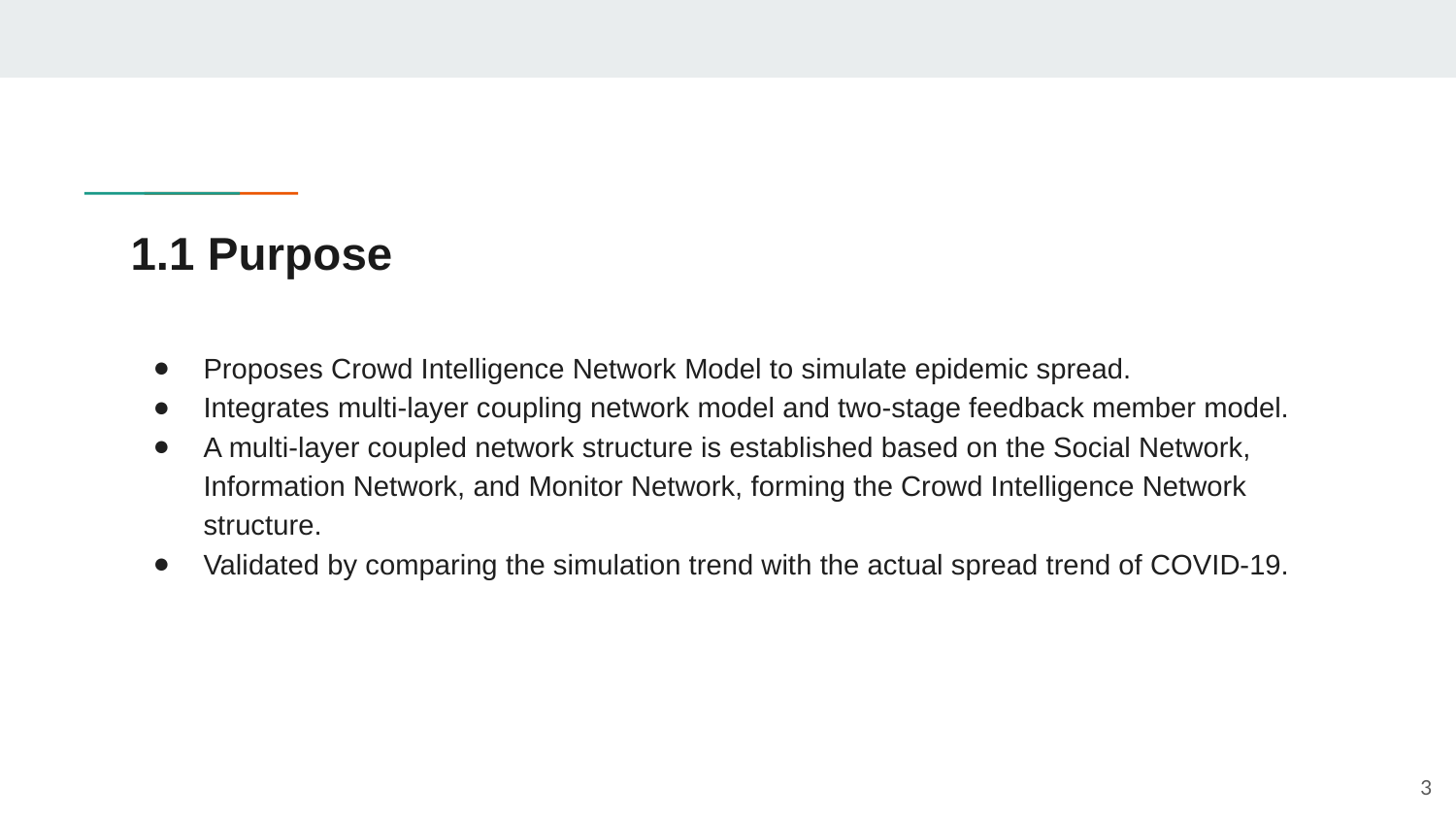

# 1.1 Purpose
Proposes Crowd Intelligence Network Model to simulate epidemic spread.
Integrates multi-layer coupling network model and two-stage feedback member model.
A multi-layer coupled network structure is established based on the Social Network, Information Network, and Monitor Network, forming the Crowd Intelligence Network structure.
Validated by comparing the simulation trend with the actual spread trend of COVID-19.
3